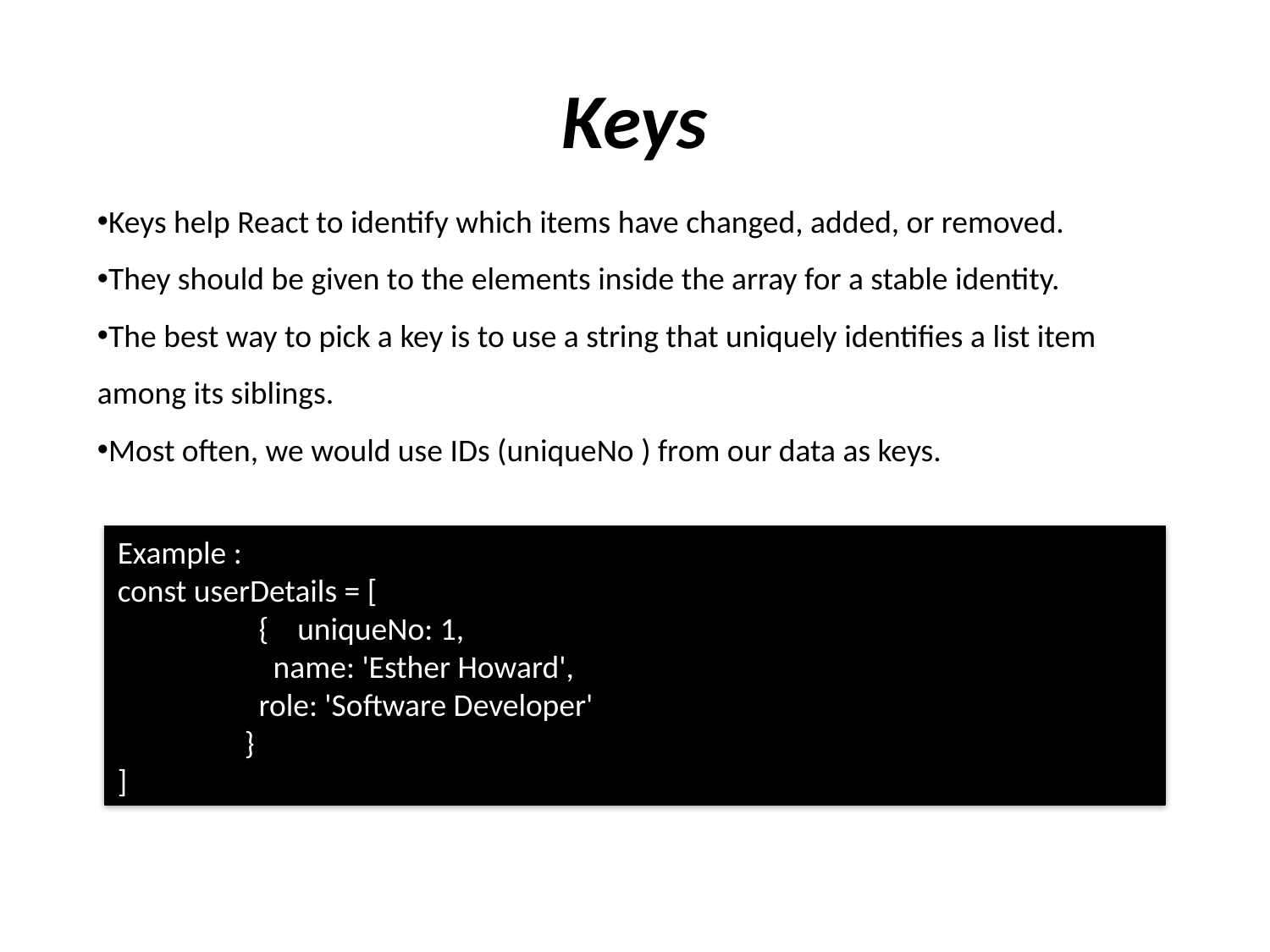

# Keys
Keys help React to identify which items have changed, added, or removed.
They should be given to the elements inside the array for a stable identity.
The best way to pick a key is to use a string that uniquely identifies a list item among its siblings.
Most often, we would use IDs (uniqueNo ) from our data as keys.
Example :
const userDetails = [
	  {    uniqueNo: 1,
	    name: 'Esther Howard',
	  role: 'Software Developer'
	}
]